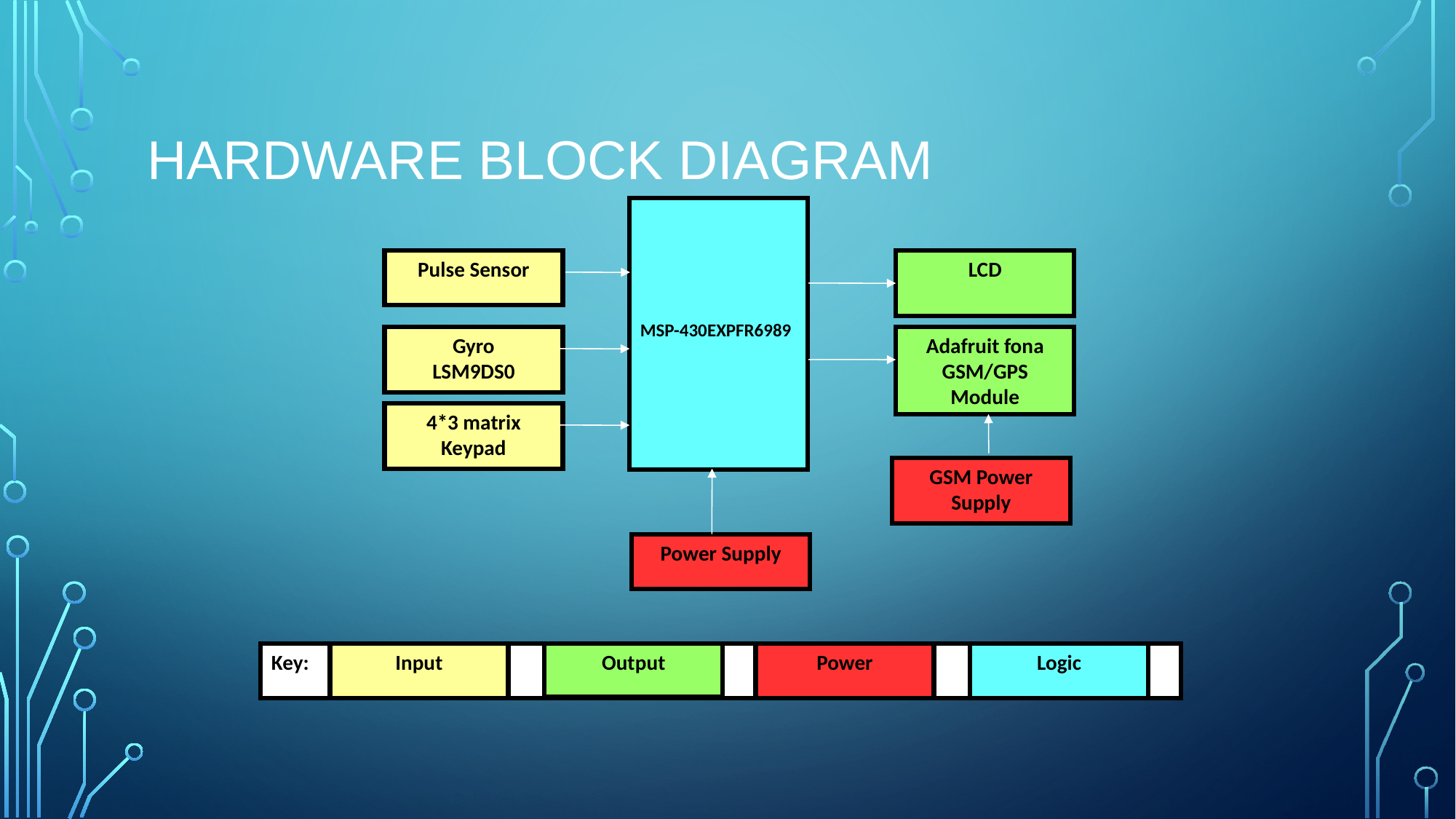

# Hardware block diagram

MSP-430EXPFR6989

Pulse Sensor
LCD

Gyro
LSM9DS0

Adafruit fona
GSM/GPS Module

4*3 matrix
Keypad

GSM Power Supply

Power Supply
Key:
Input
Output
Power
Logic